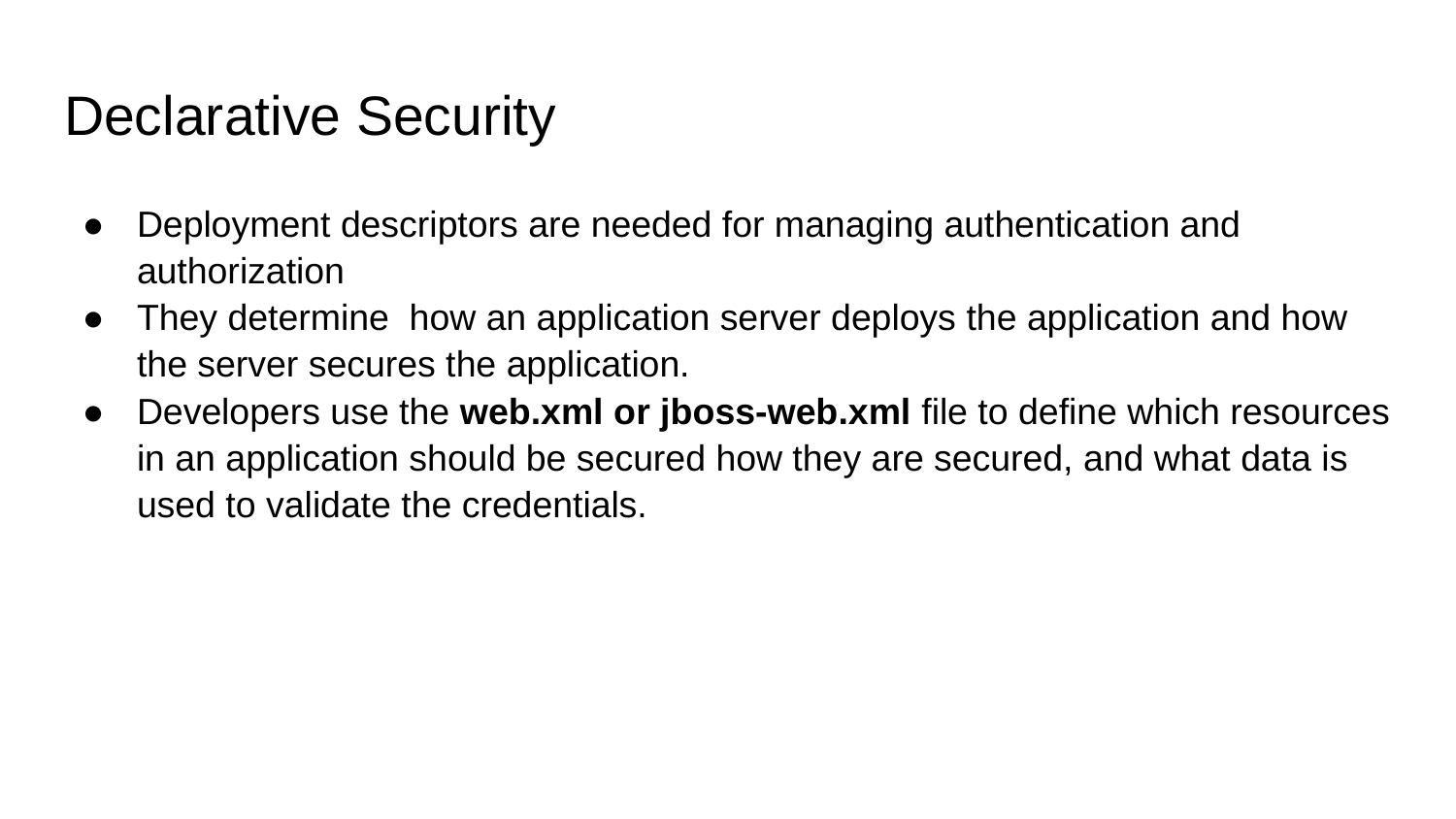

# Declarative Security
Deployment descriptors are needed for managing authentication and authorization
They determine  how an application server deploys the application and how the server secures the application.
Developers use the web.xml or jboss-web.xml file to define which resources in an application should be secured how they are secured, and what data is used to validate the credentials.